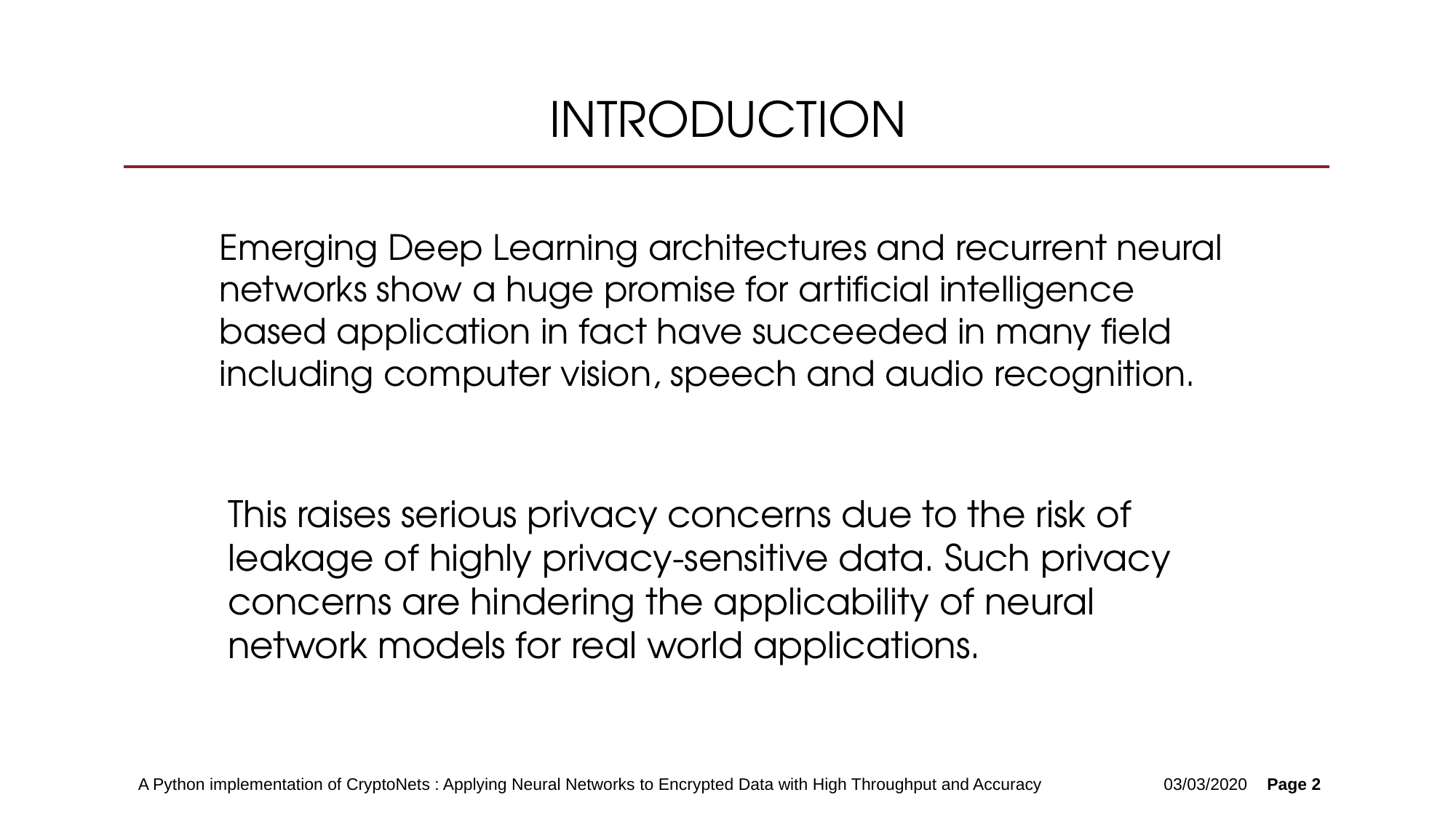

# INTRODUCTION
Emerging Deep Learning architectures and recurrent neural networks show a huge promise for artificial intelligence based application in fact have succeeded in many field including computer vision, speech and audio recognition.
This raises serious privacy concerns due to the risk of leakage of highly privacy-sensitive data. Such privacy concerns are hindering the applicability of neural network models for real world applications.
A Python implementation of CryptoNets : Applying Neural Networks to Encrypted Data with High Throughput and Accuracy
03/03/2020
Page 2